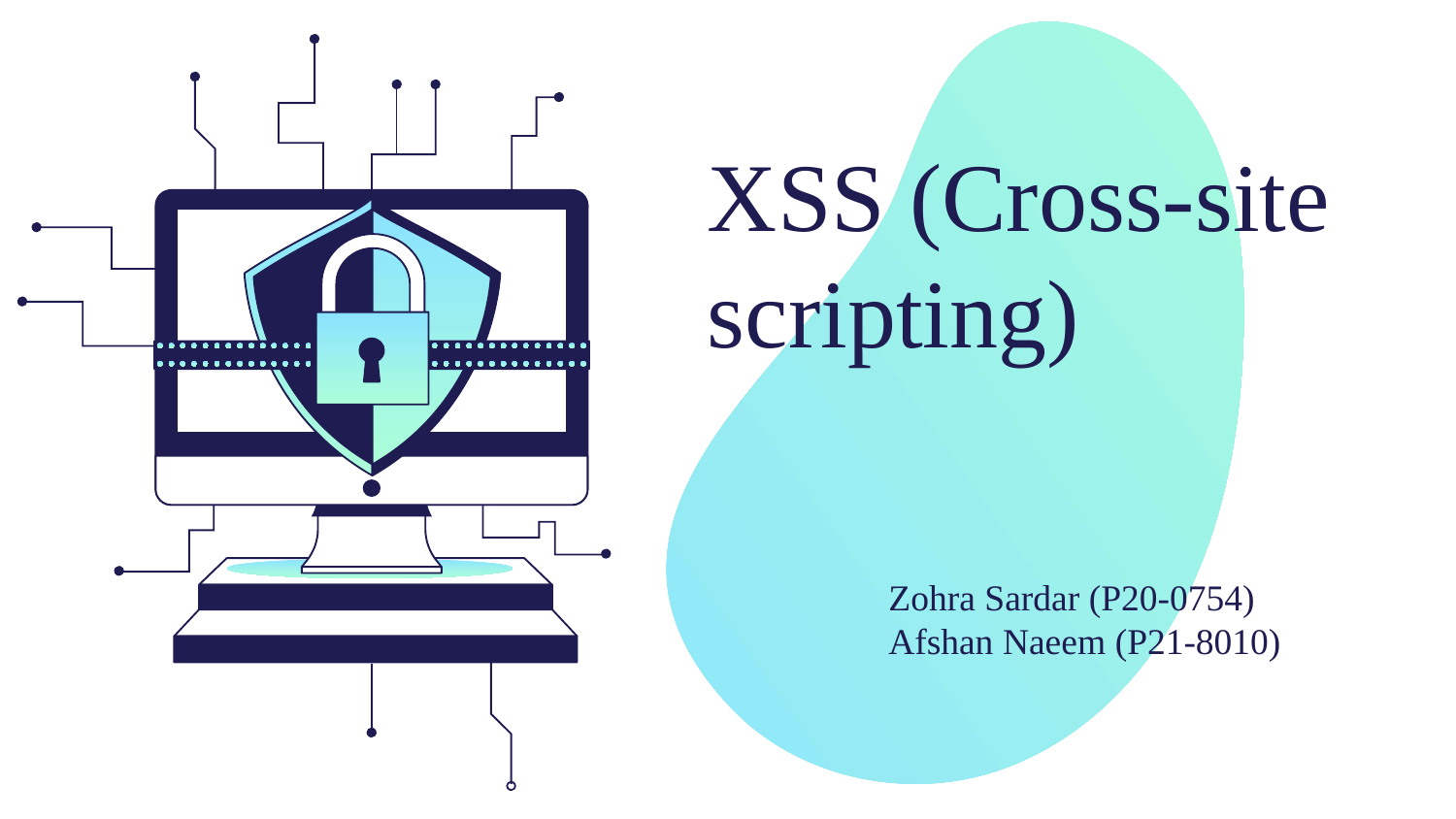

# XSS (Cross-site scripting)
Zohra Sardar (P20-0754)
Afshan Naeem (P21-8010)